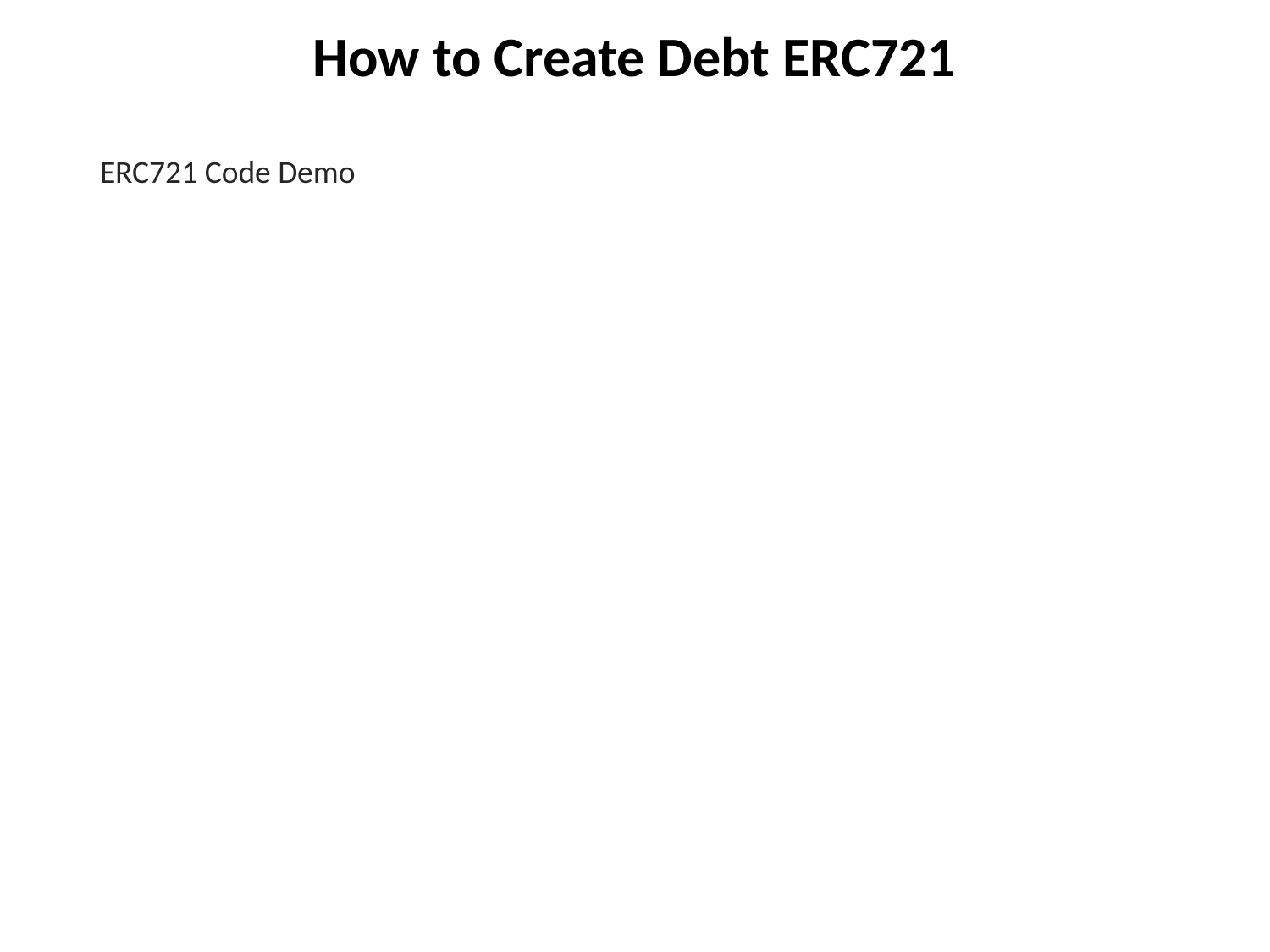

# How to Create Debt ERC721
ERC721 Code Demo